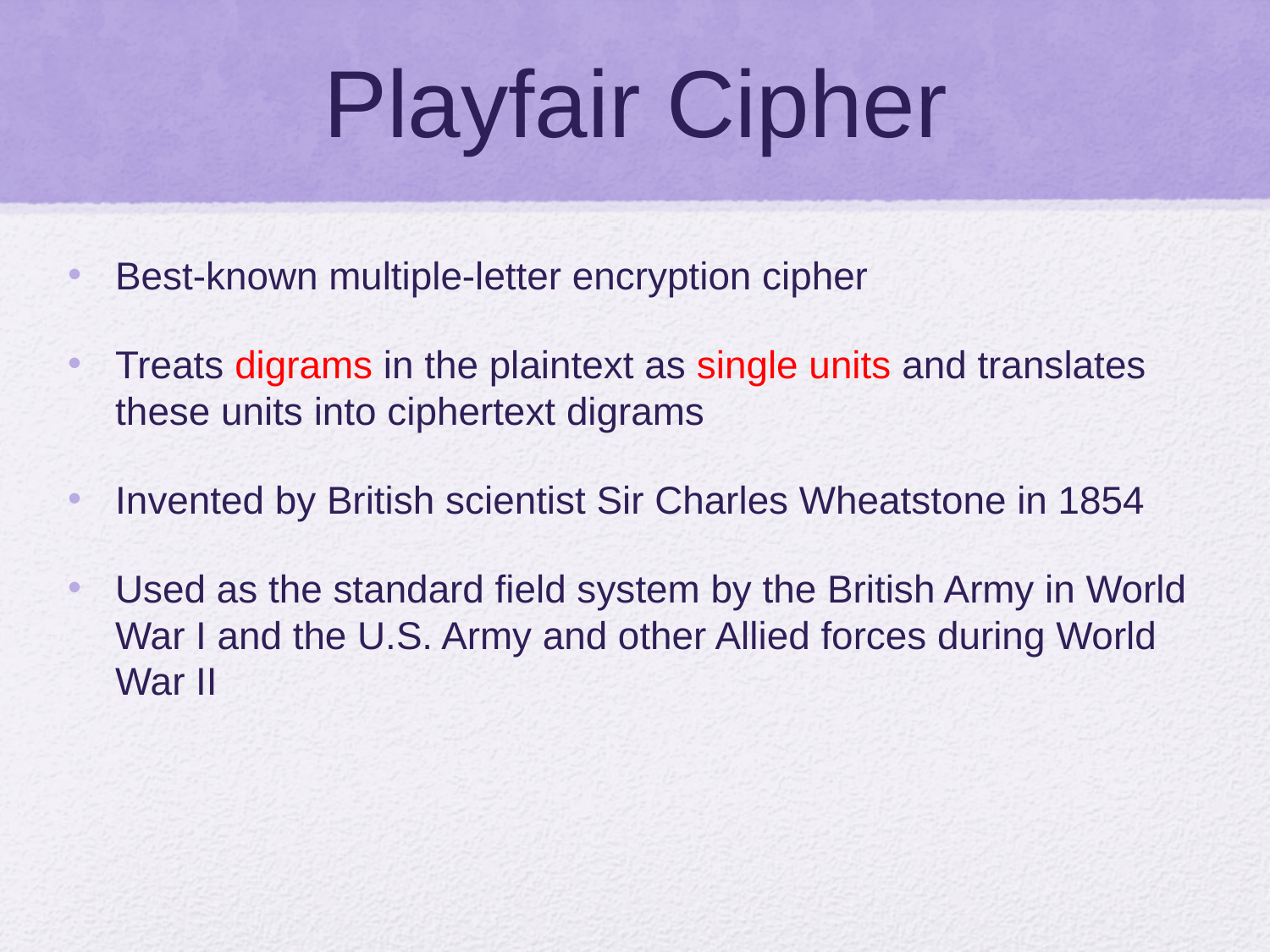

# Playfair Cipher
Best-known multiple-letter encryption cipher
Treats digrams in the plaintext as single units and translates these units into ciphertext digrams
Invented by British scientist Sir Charles Wheatstone in 1854
Used as the standard field system by the British Army in World War I and the U.S. Army and other Allied forces during World War II